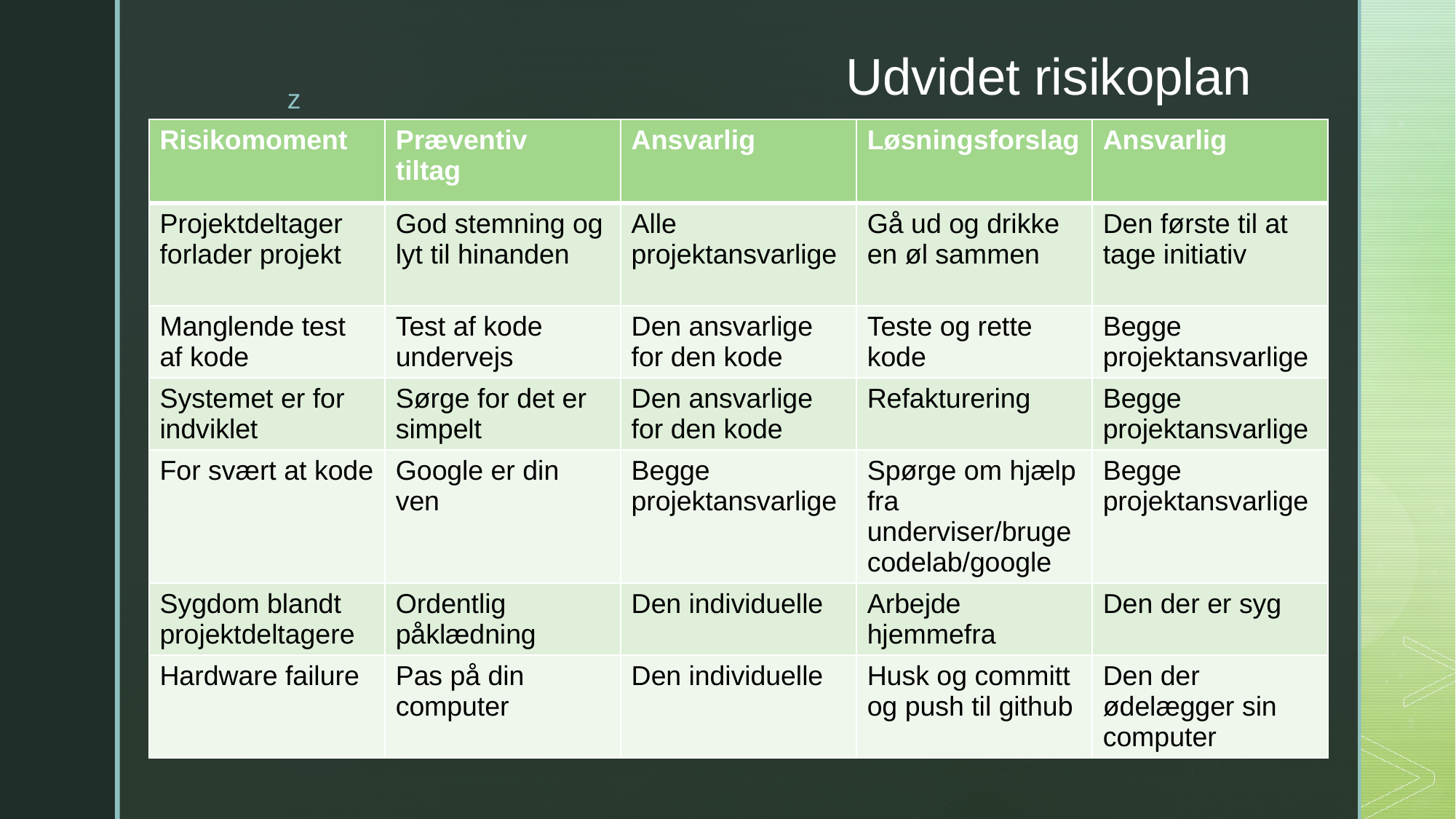

# Udvidet risikoplan
| Risikomoment | Præventiv tiltag | Ansvarlig | Løsningsforslag | Ansvarlig |
| --- | --- | --- | --- | --- |
| Projektdeltager forlader projekt | God stemning og lyt til hinanden | Alle projektansvarlige | Gå ud og drikke en øl sammen | Den første til at tage initiativ |
| Manglende test af kode | Test af kode undervejs | Den ansvarlige for den kode | Teste og rette kode | Begge projektansvarlige |
| Systemet er for indviklet | Sørge for det er simpelt | Den ansvarlige for den kode | Refakturering | Begge projektansvarlige |
| For svært at kode | Google er din ven | Begge projektansvarlige | Spørge om hjælp fra underviser/bruge codelab/google | Begge projektansvarlige |
| Sygdom blandt projektdeltagere | Ordentlig påklædning | Den individuelle | Arbejde hjemmefra | Den der er syg |
| Hardware failure | Pas på din computer | Den individuelle | Husk og committ og push til github | Den der ødelægger sin computer |